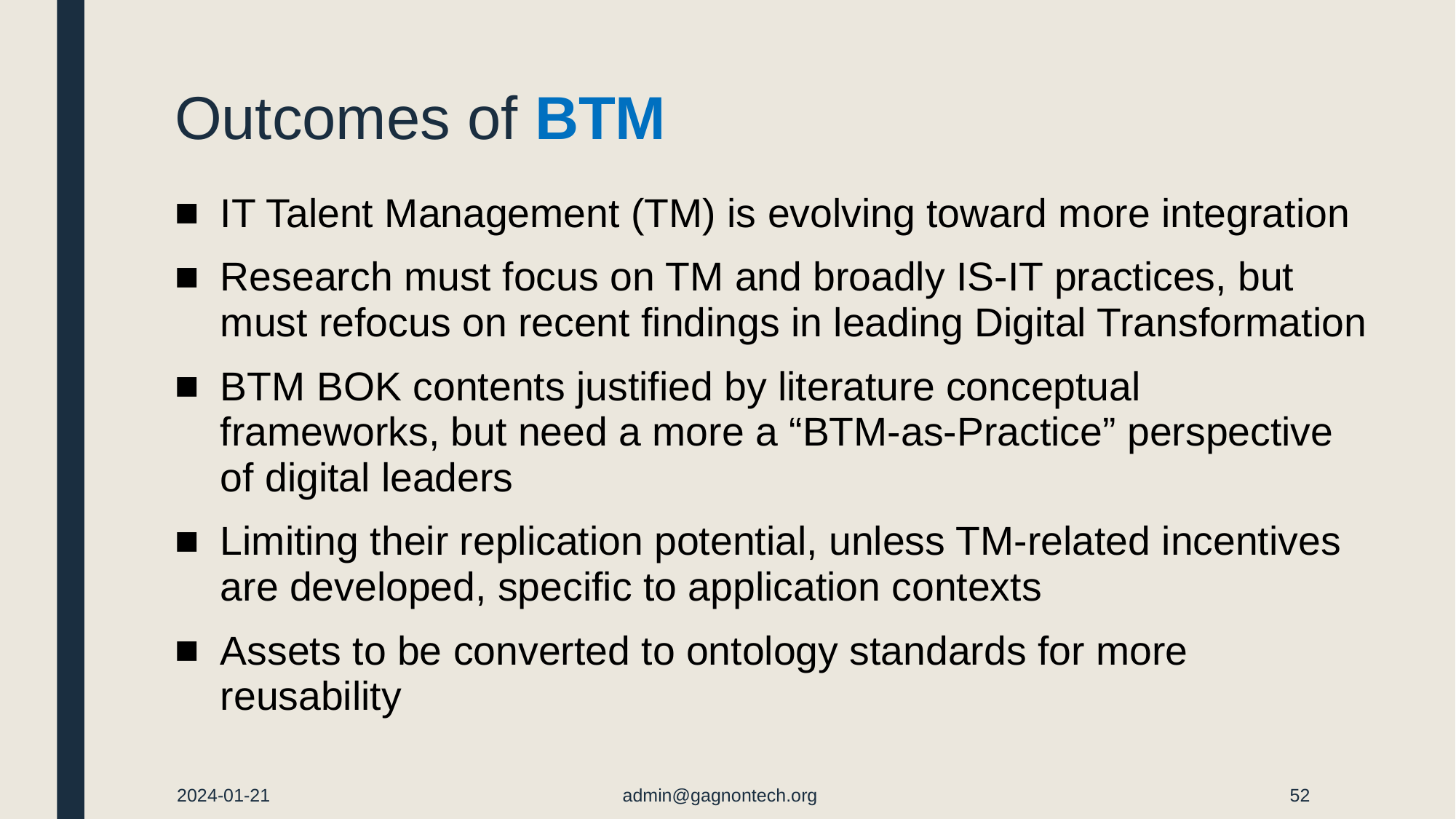

# Outcomes of BTM
IT Talent Management (TM) is evolving toward more integration
Research must focus on TM and broadly IS-IT practices, but must refocus on recent findings in leading Digital Transformation
BTM BOK contents justified by literature conceptual frameworks, but need a more a “BTM-as-Practice” perspective of digital leaders
Limiting their replication potential, unless TM-related incentives are developed, specific to application contexts
Assets to be converted to ontology standards for more reusability
2024-01-21
admin@gagnontech.org
52